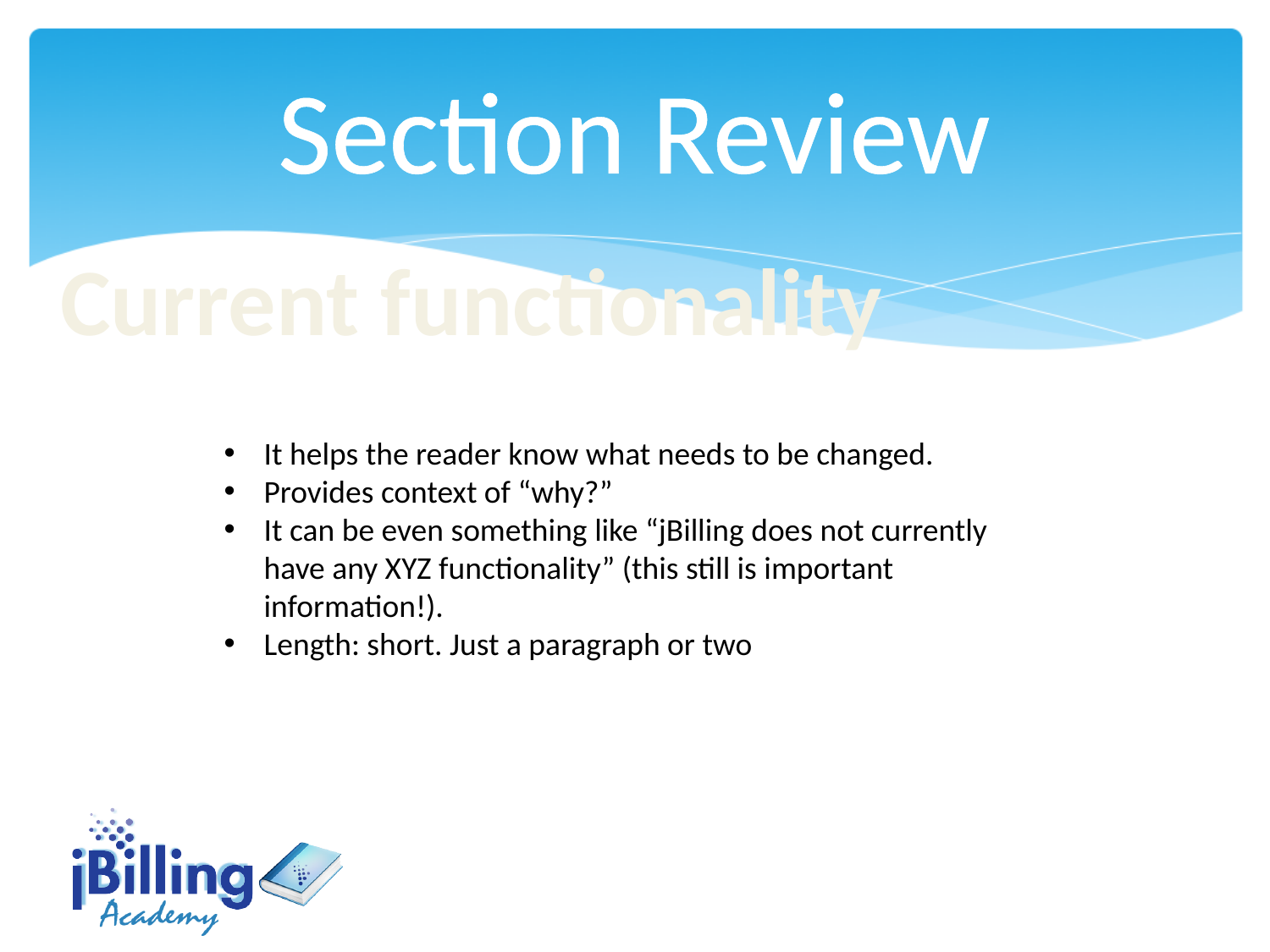

Section Review
Current functionality
It helps the reader know what needs to be changed.
Provides context of “why?”
It can be even something like “jBilling does not currently have any XYZ functionality” (this still is important information!).
Length: short. Just a paragraph or two